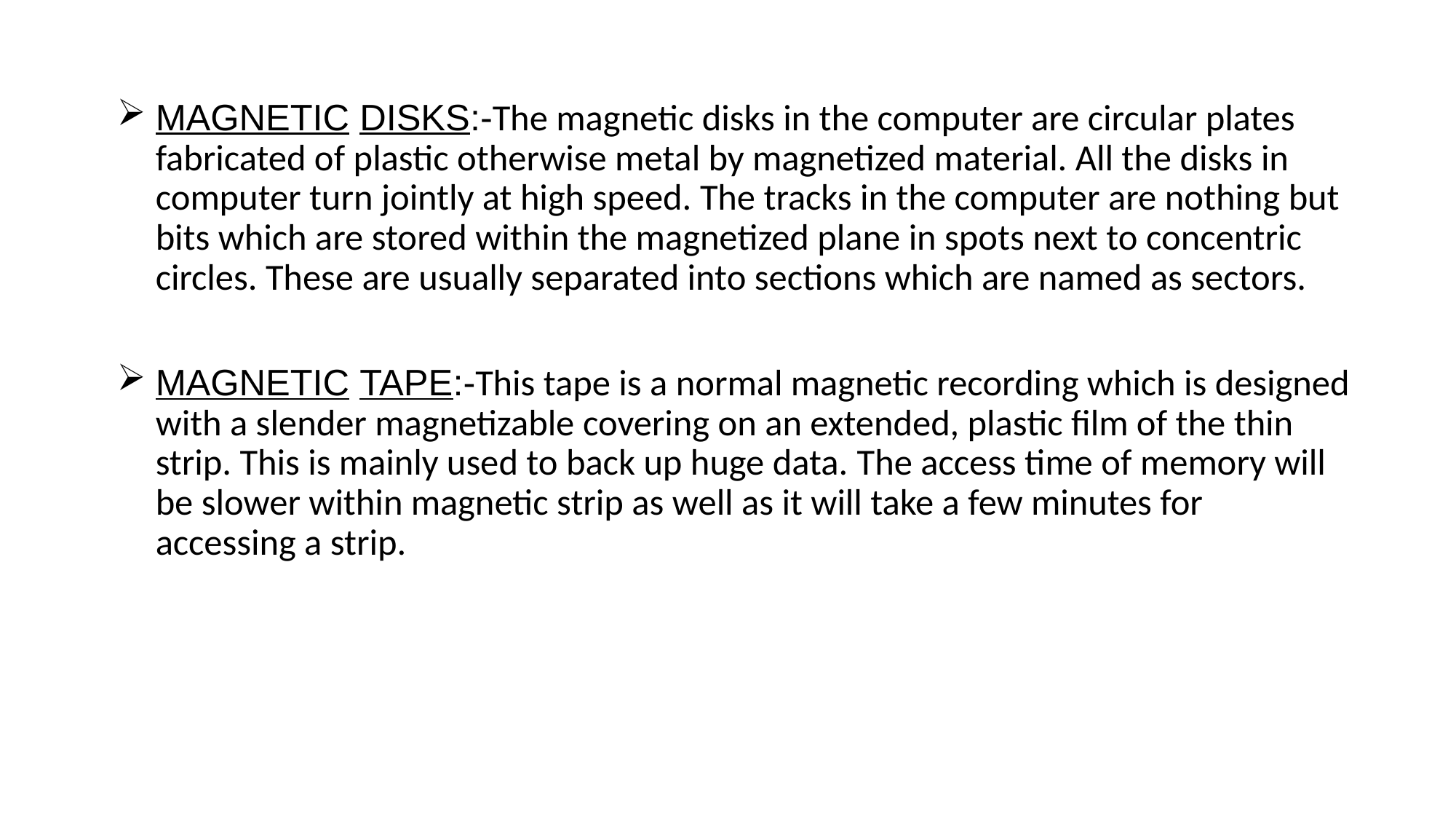

MAGNETIC DISKS:-The magnetic disks in the computer are circular plates fabricated of plastic otherwise metal by magnetized material. All the disks in computer turn jointly at high speed. The tracks in the computer are nothing but bits which are stored within the magnetized plane in spots next to concentric circles. These are usually separated into sections which are named as sectors.

MAGNETIC TAPE:-This tape is a normal magnetic recording which is designed with a slender magnetizable covering on an extended, plastic film of the thin strip. This is mainly used to back up huge data. The access time of memory will be slower within magnetic strip as well as it will take a few minutes for accessing a strip.